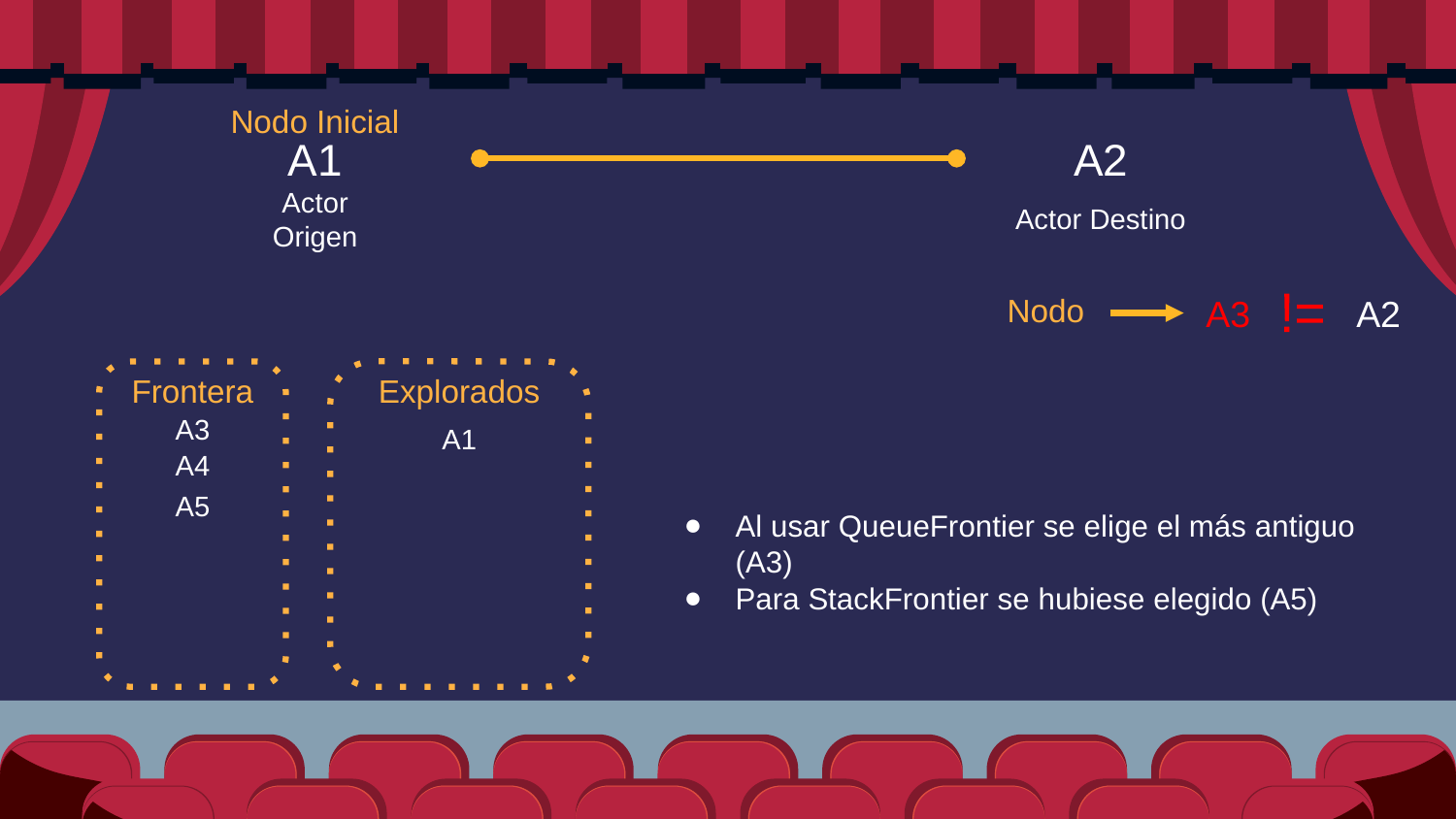

Nodo Inicial
A1
A2
Actor Origen
Actor Destino
A3
A2
Nodo
!=

Frontera
Explorados
A3
A1
A4
A5
Al usar QueueFrontier se elige el más antiguo (A3)
Para StackFrontier se hubiese elegido (A5)